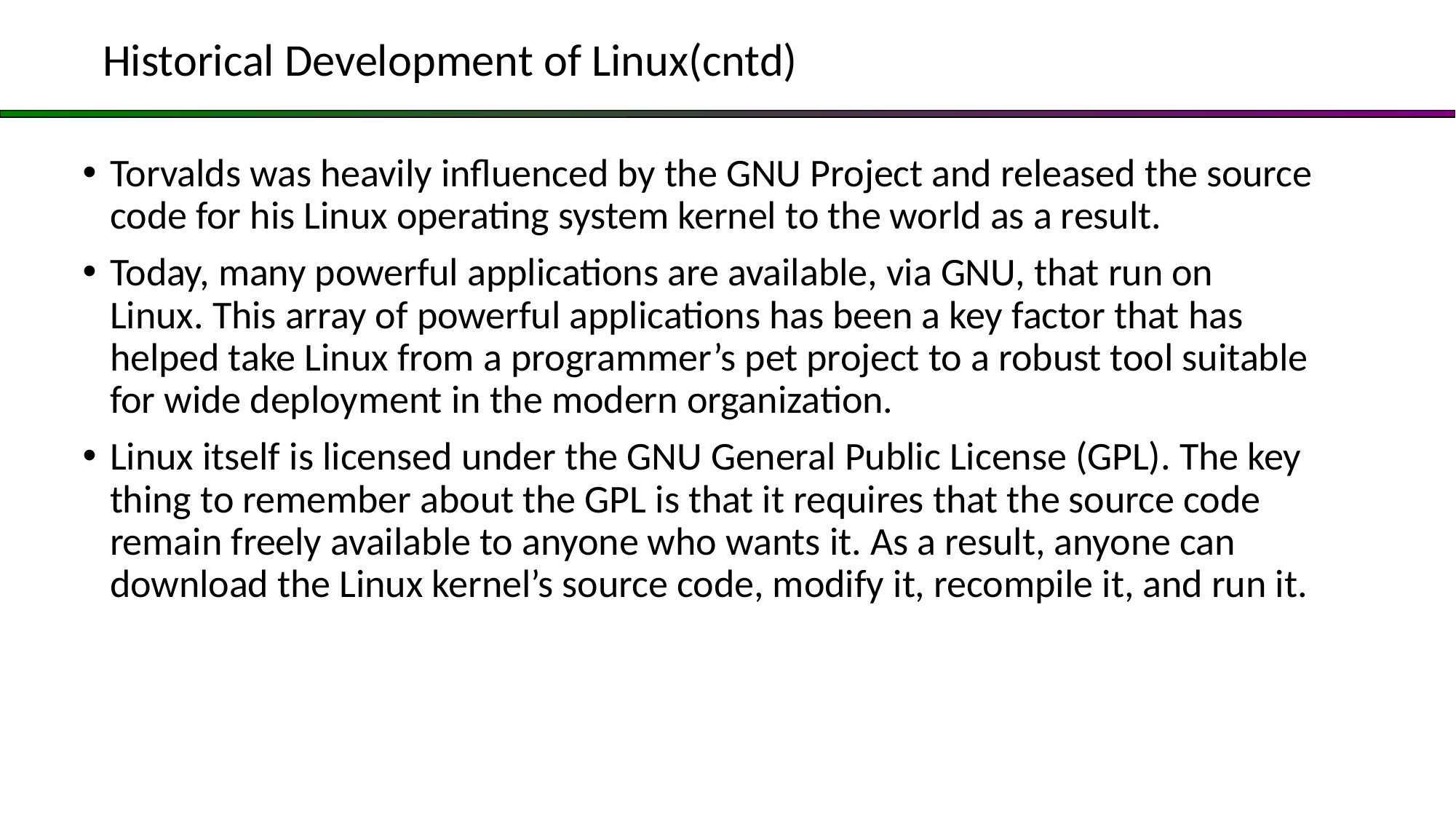

# Historical Development of Linux(cntd)

Torvalds was heavily influenced by the GNU Project and released the source code for his Linux operating system kernel to the world as a result.
Today, many powerful applications are available, via GNU, that run on Linux. This array of powerful applications has been a key factor that has helped take Linux from a programmer’s pet project to a robust tool suitable for wide deployment in the modern organization.
Linux itself is licensed under the GNU General Public License (GPL). The key thing to remember about the GPL is that it requires that the source code remain freely available to anyone who wants it. As a result, anyone can download the Linux kernel’s source code, modify it, recompile it, and run it.